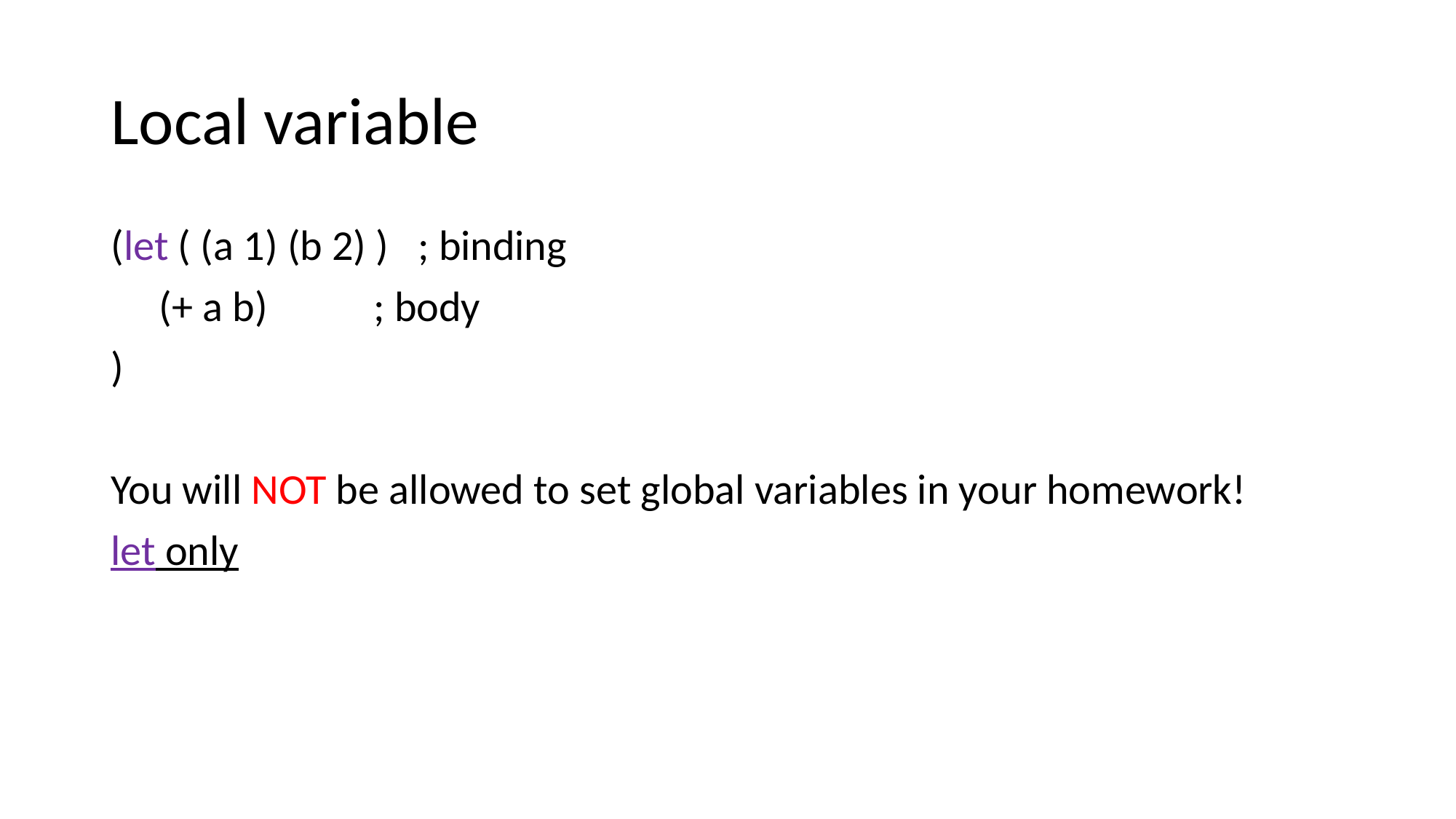

# Local variable
(let ( (a 1) (b 2) )   ; binding
     (+ a b)           ; body
)

You will NOT be allowed to set global variables in your homework!
let only